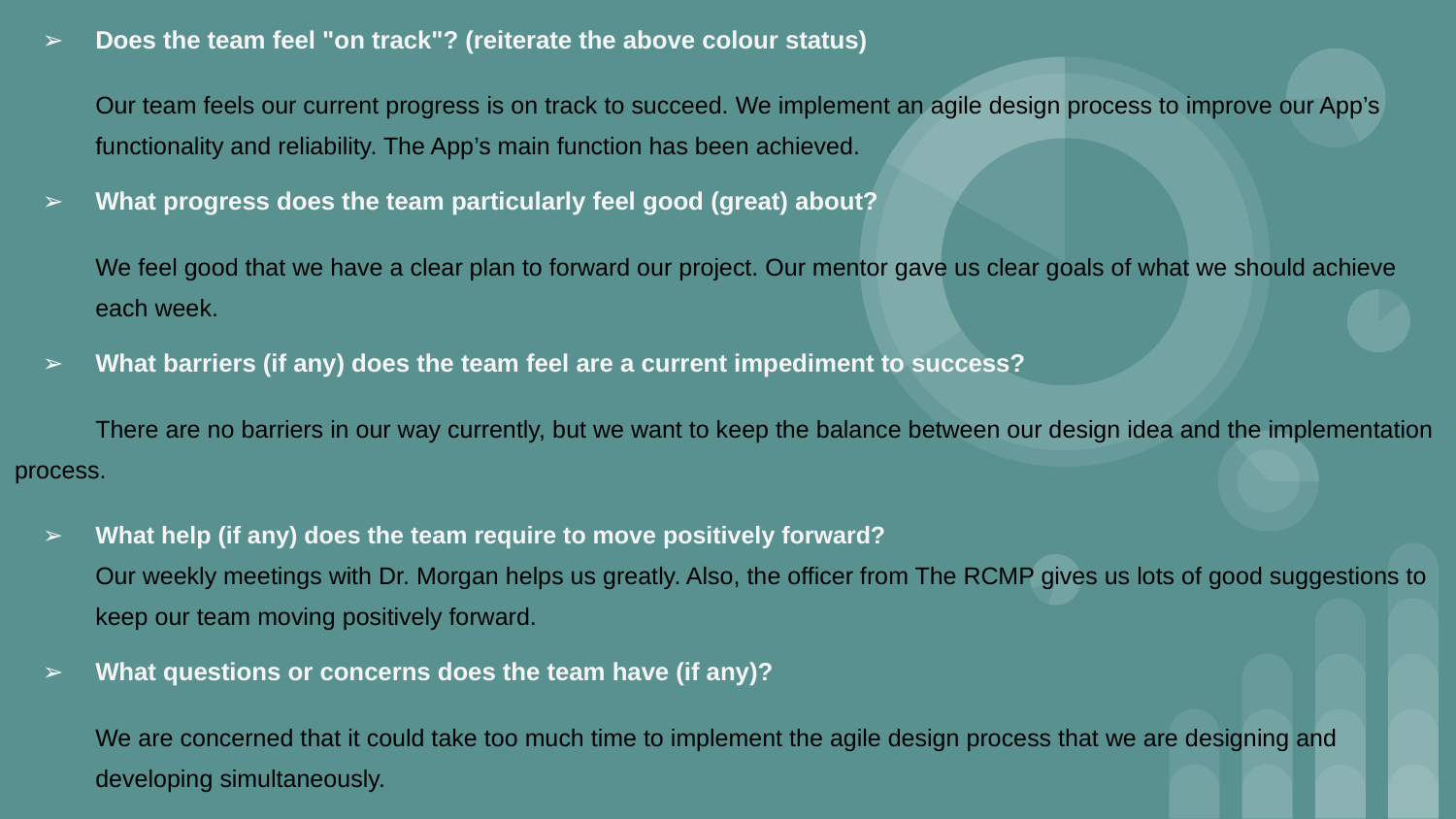

# Does the team feel "on track"? (reiterate the above colour status)
Our team feels our current progress is on track to succeed. We implement an agile design process to improve our App’s functionality and reliability. The App’s main function has been achieved.
What progress does the team particularly feel good (great) about?
We feel good that we have a clear plan to forward our project. Our mentor gave us clear goals of what we should achieve each week.
What barriers (if any) does the team feel are a current impediment to success?
There are no barriers in our way currently, but we want to keep the balance between our design idea and the implementation process.
What help (if any) does the team require to move positively forward?
Our weekly meetings with Dr. Morgan helps us greatly. Also, the officer from The RCMP gives us lots of good suggestions to keep our team moving positively forward.
What questions or concerns does the team have (if any)?
We are concerned that it could take too much time to implement the agile design process that we are designing and developing simultaneously.